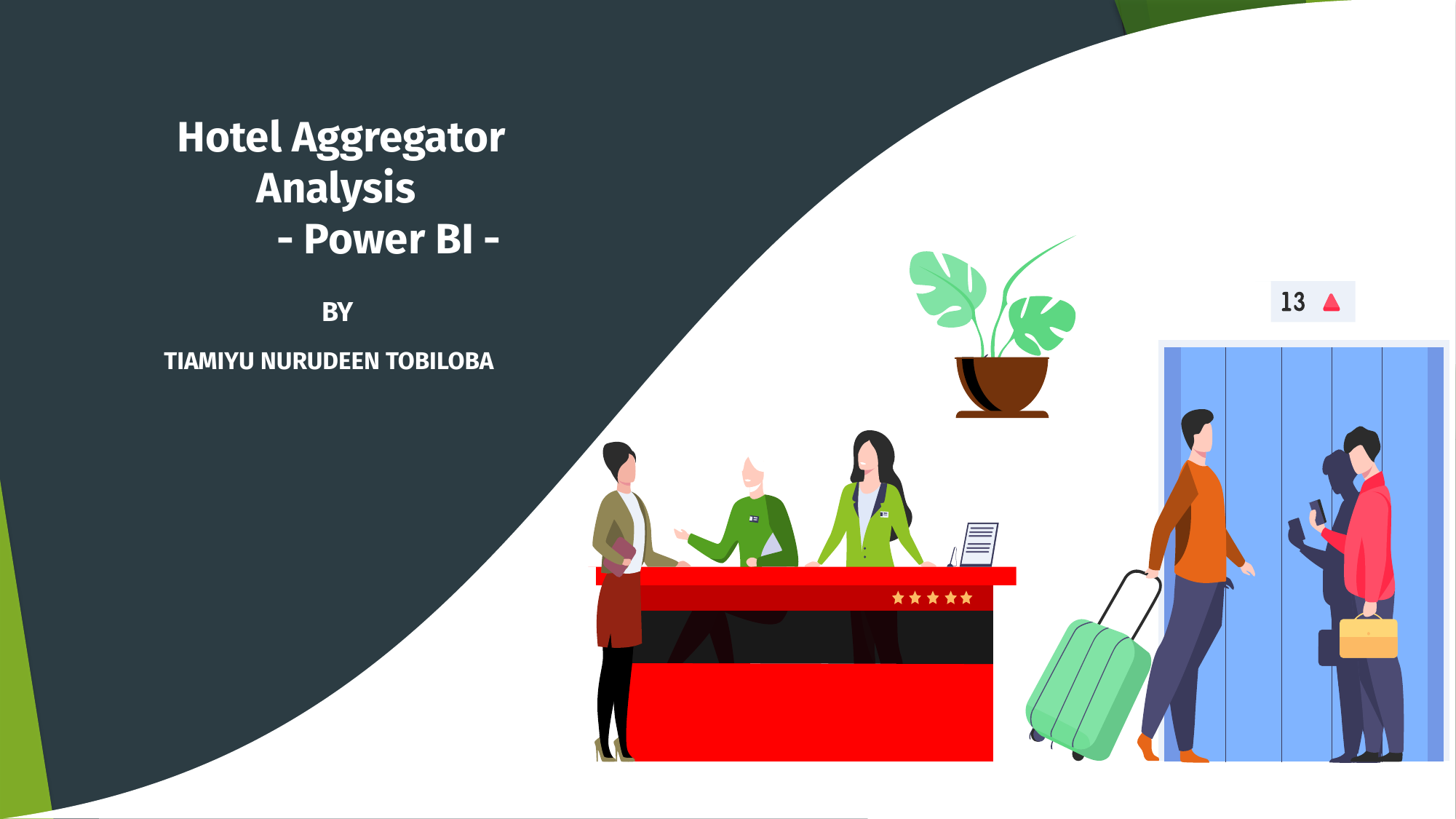

Hotel Aggregator Analysis
         - Power BI -

                                              BY
   TIAMIYU NURUDEEN TOBILOBA